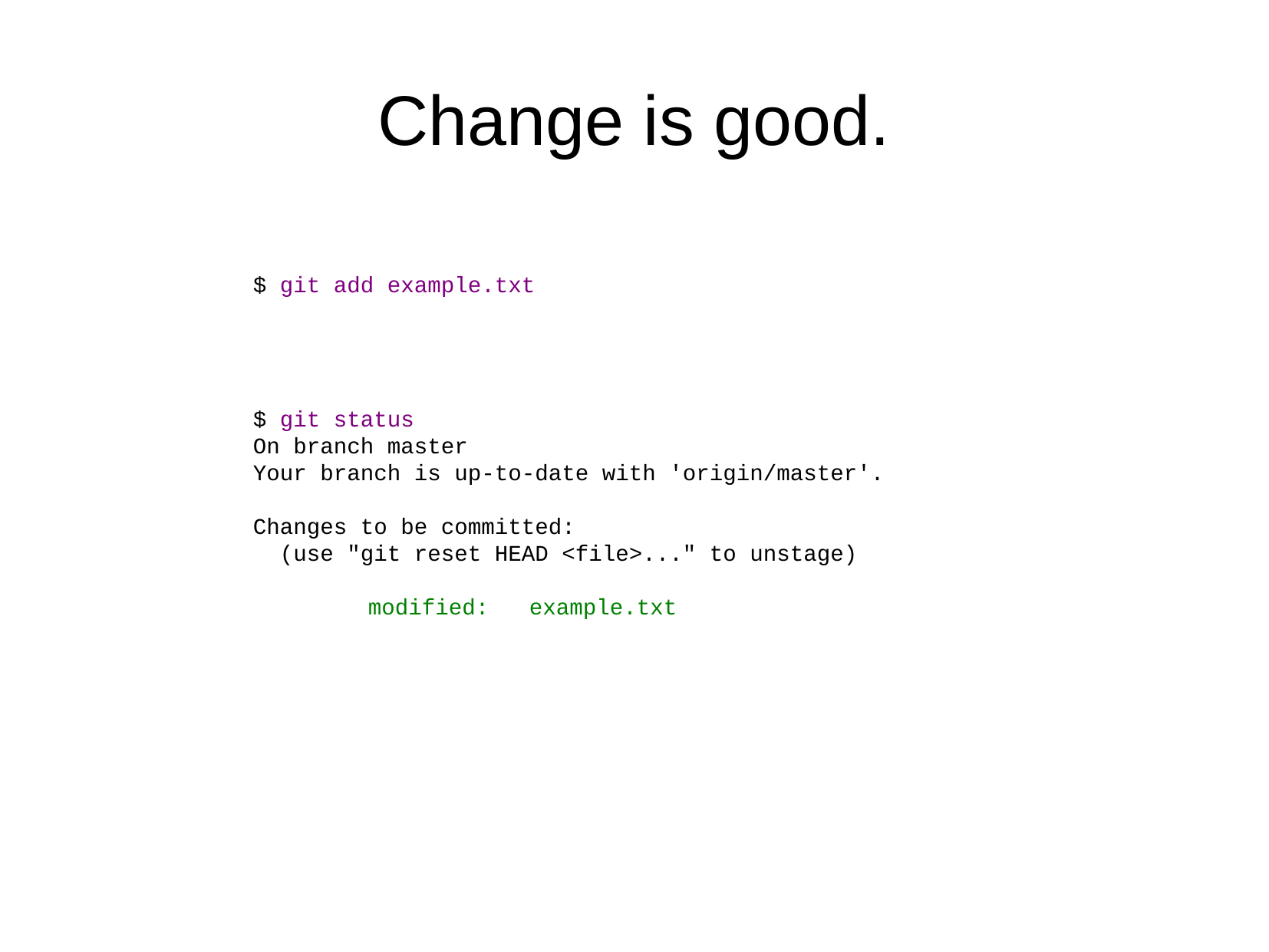

Change is good.
$ git add example.txt

$ git status
On branch master
Your branch is up-to-date with 'origin/master'.

Changes to be committed:
  (use "git reset HEAD <file>..." to unstage)

	modified:   example.txt